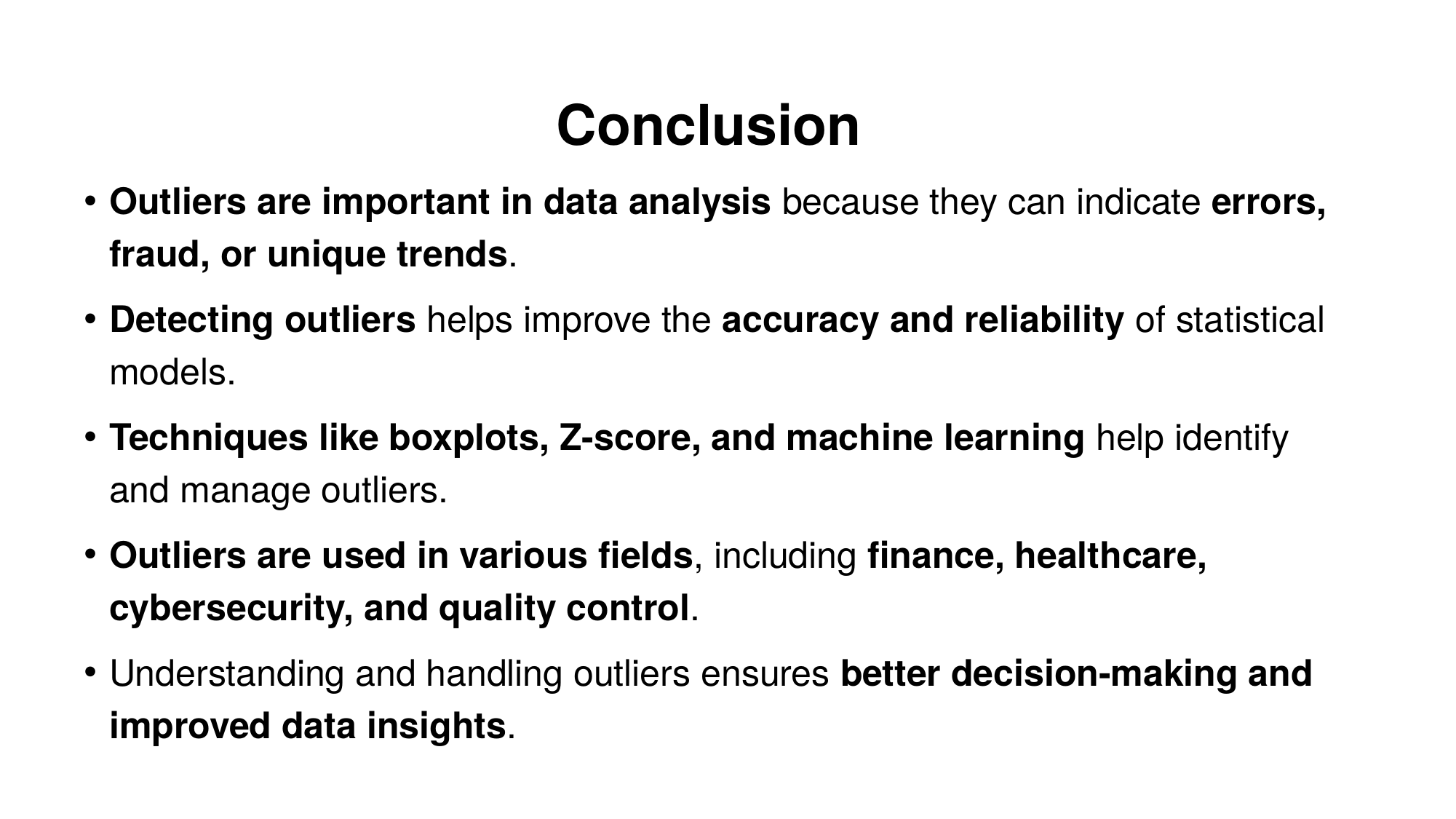

Conclusion
Outliers are important in data analysis because they can indicate errors, fraud, or unique trends.
Detecting outliers helps improve the accuracy and reliability of statistical models.
Techniques like boxplots, Z-score, and machine learning help identify and manage outliers.
Outliers are used in various fields, including finance, healthcare, cybersecurity, and quality control.
Understanding and handling outliers ensures better decision-making and improved data insights.